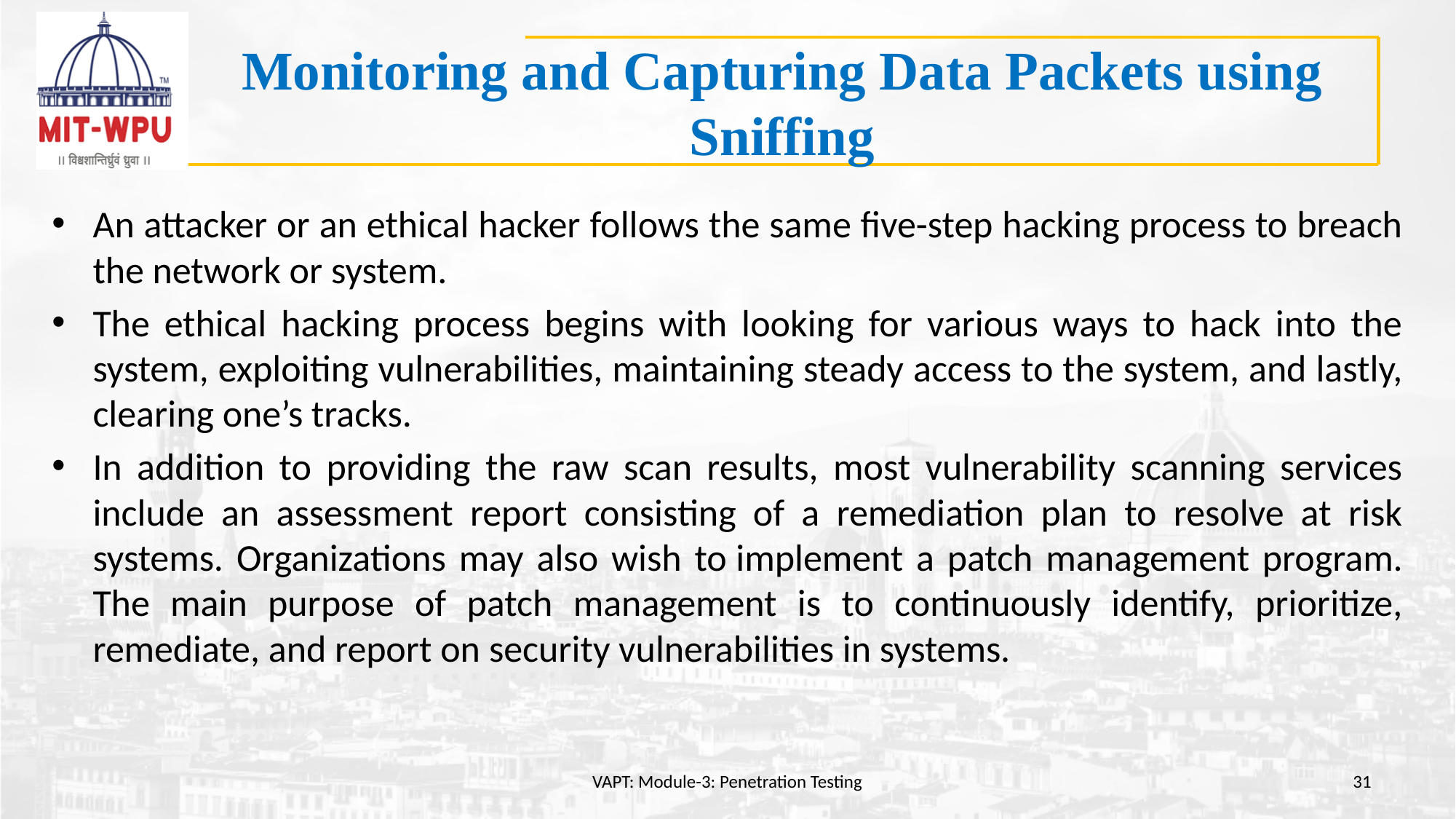

# Monitoring and Capturing Data Packets using Sniffing
An attacker or an ethical hacker follows the same five-step hacking process to breach the network or system.
The ethical hacking process begins with looking for various ways to hack into the system, exploiting vulnerabilities, maintaining steady access to the system, and lastly, clearing one’s tracks.
In addition to providing the raw scan results, most vulnerability scanning services include an assessment report consisting of a remediation plan to resolve at risk systems. Organizations may also wish to implement a patch management program. The main purpose of patch management is to continuously identify, prioritize, remediate, and report on security vulnerabilities in systems.

VAPT: Module-3: Penetration Testing
31